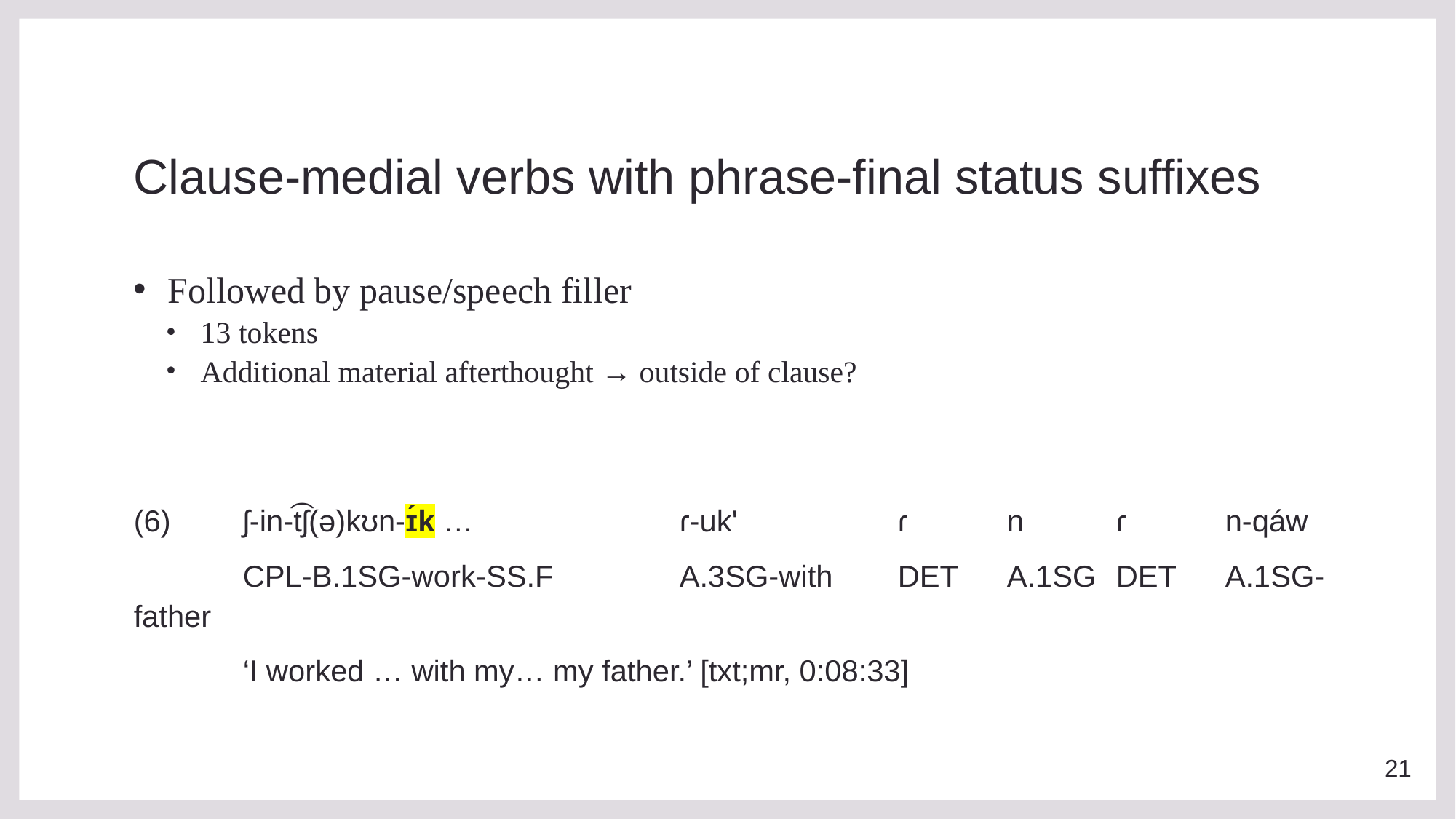

# Clause-medial verbs with phrase-final status suffixes
Followed by pause/speech filler
13 tokens
Additional material afterthought → outside of clause?

(6) 	ʃ-in-t͡ʃ(ə)kʊn-ɪ́k …		ɾ-uk' 		ɾ	n 	ɾ	n-qáw
	cpl-b.1sg-work-ss.f		a.3sg-with	det	a.1sg	det	a.1sg-father
	‘I worked … with my… my father.’ [txt;mr, 0:08:33]

21